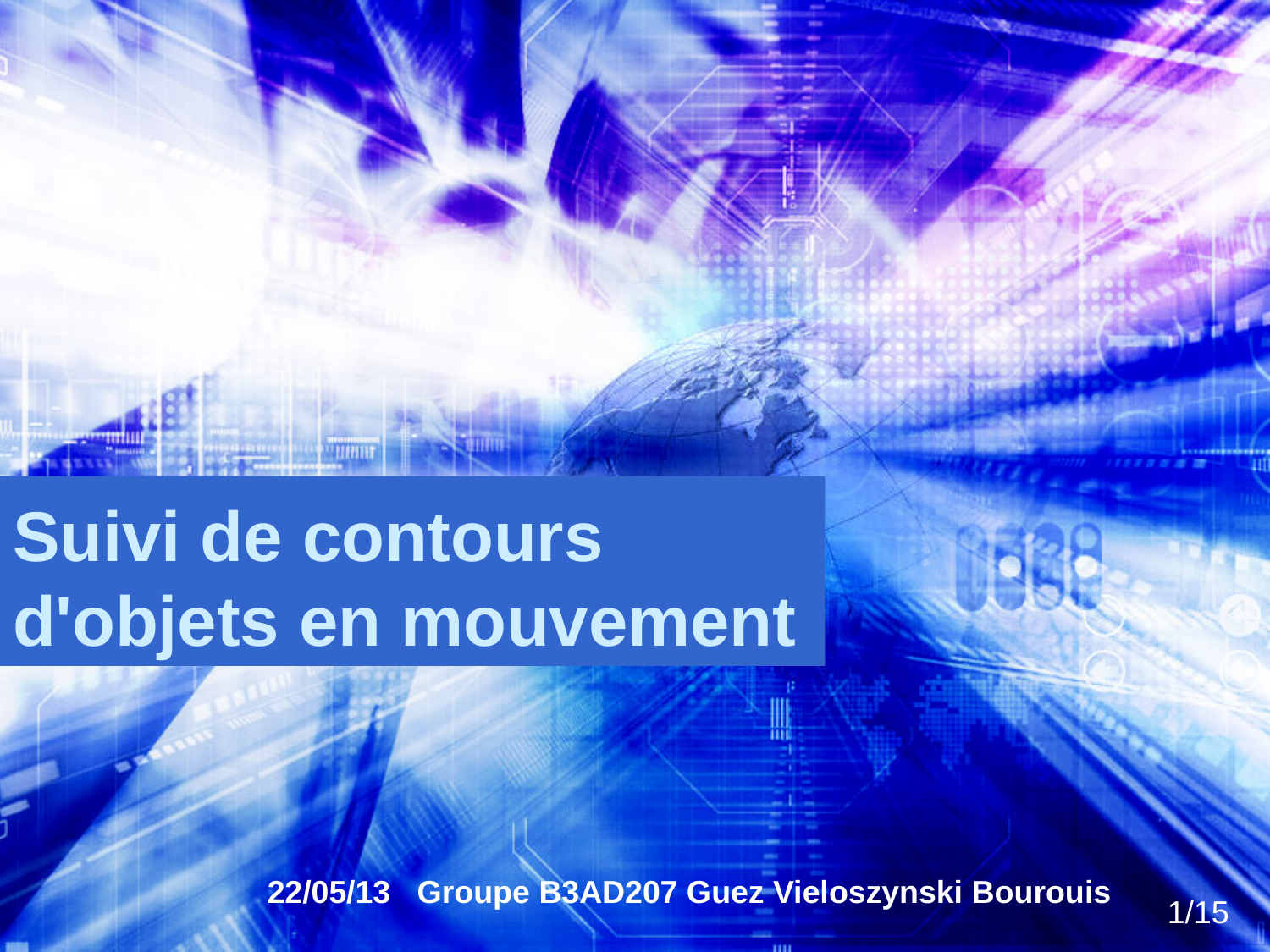

# Suivi de contours d'objets en mouvement
22/05/13   Groupe B3AD207 Guez Vieloszynski Bourouis
1/15